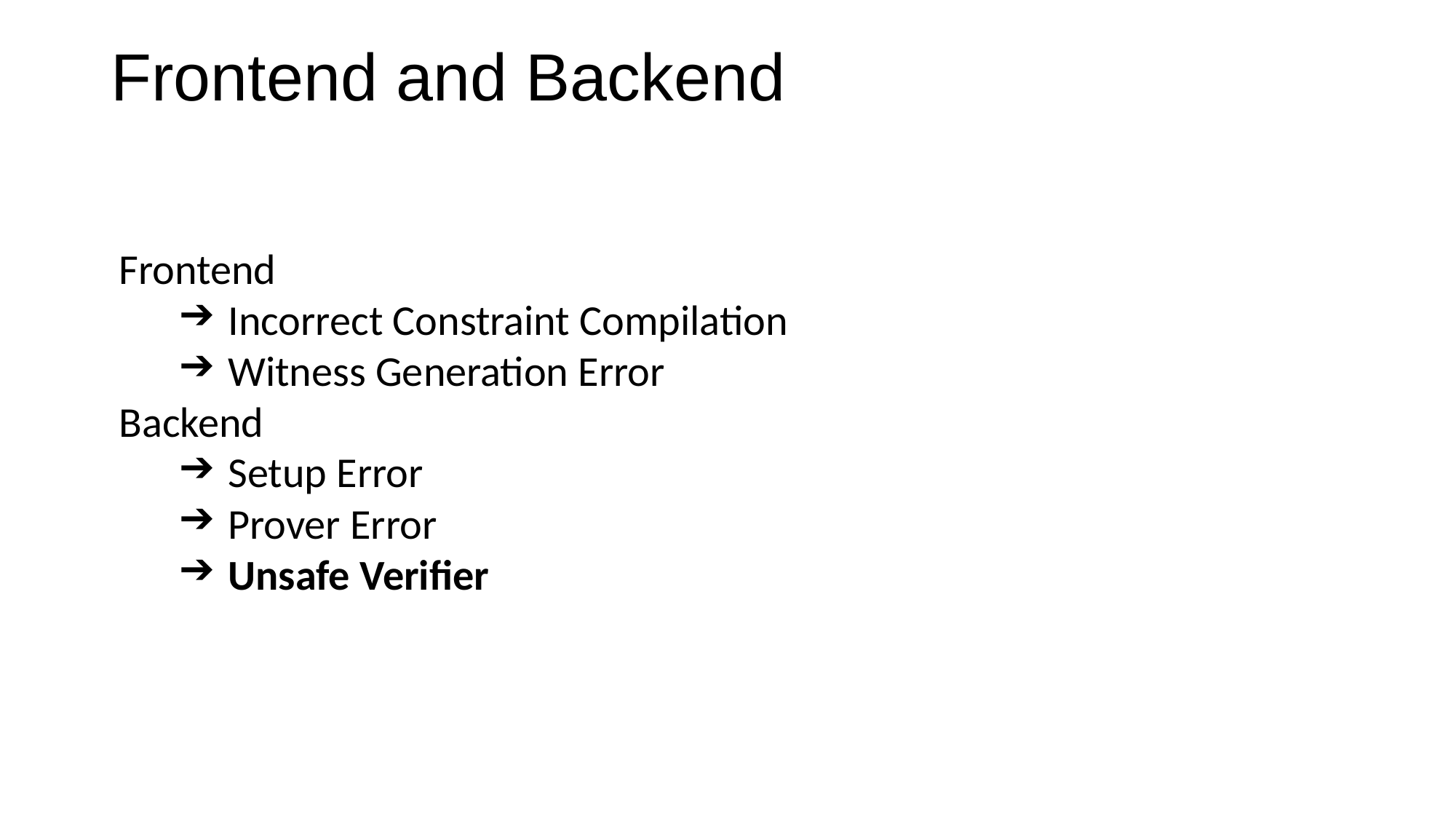

# Frontend and Backend
Frontend
Incorrect Constraint Compilation
Witness Generation Error
Backend
Setup Error
Prover Error
Unsafe Verifier